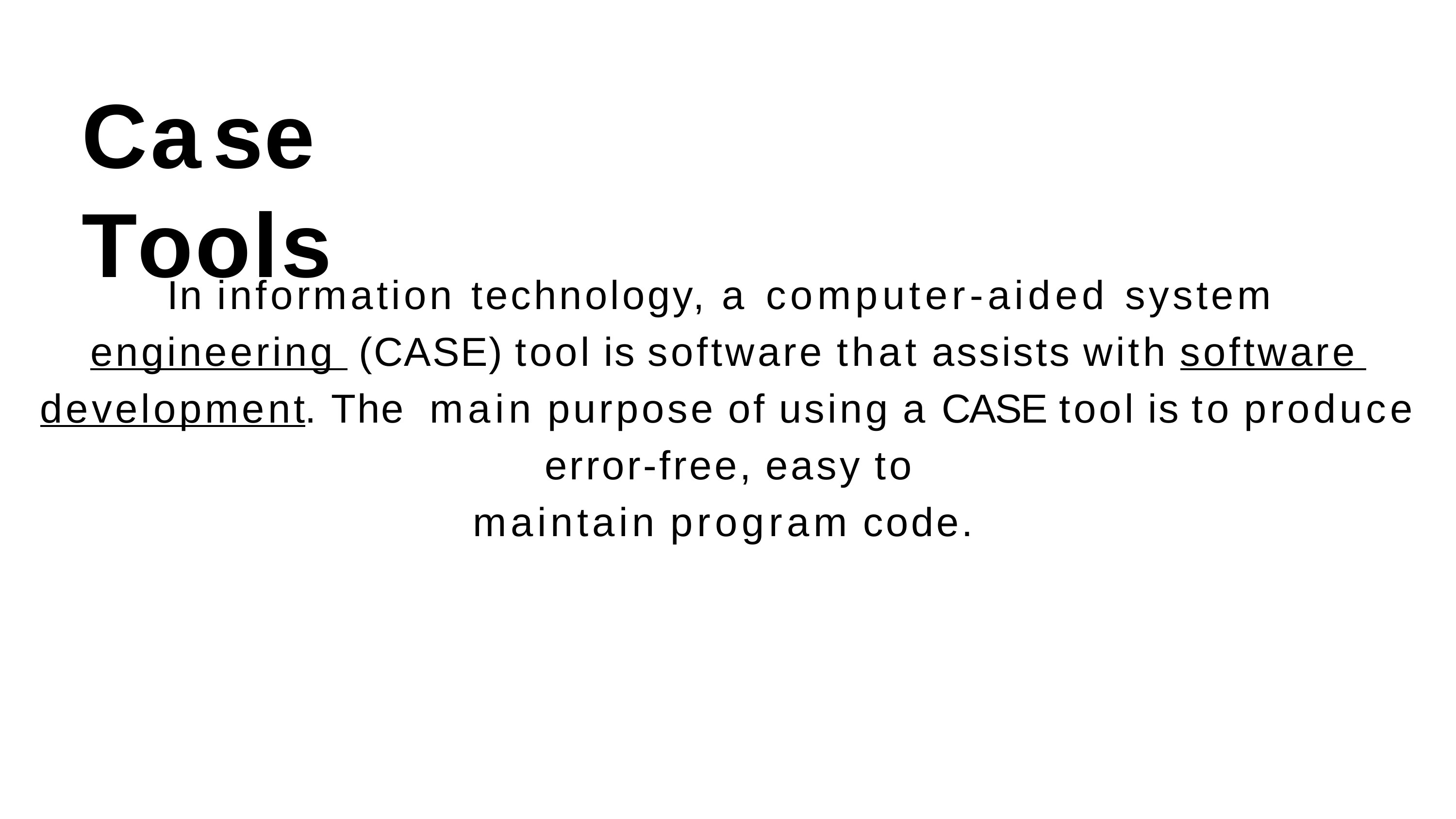

# Case Tools
In information technology, a computer-aided system engineering  (CASE) tool is software that assists with software development. The  main purpose of using a CASE tool is to produce error-free, easy to
maintain program code.